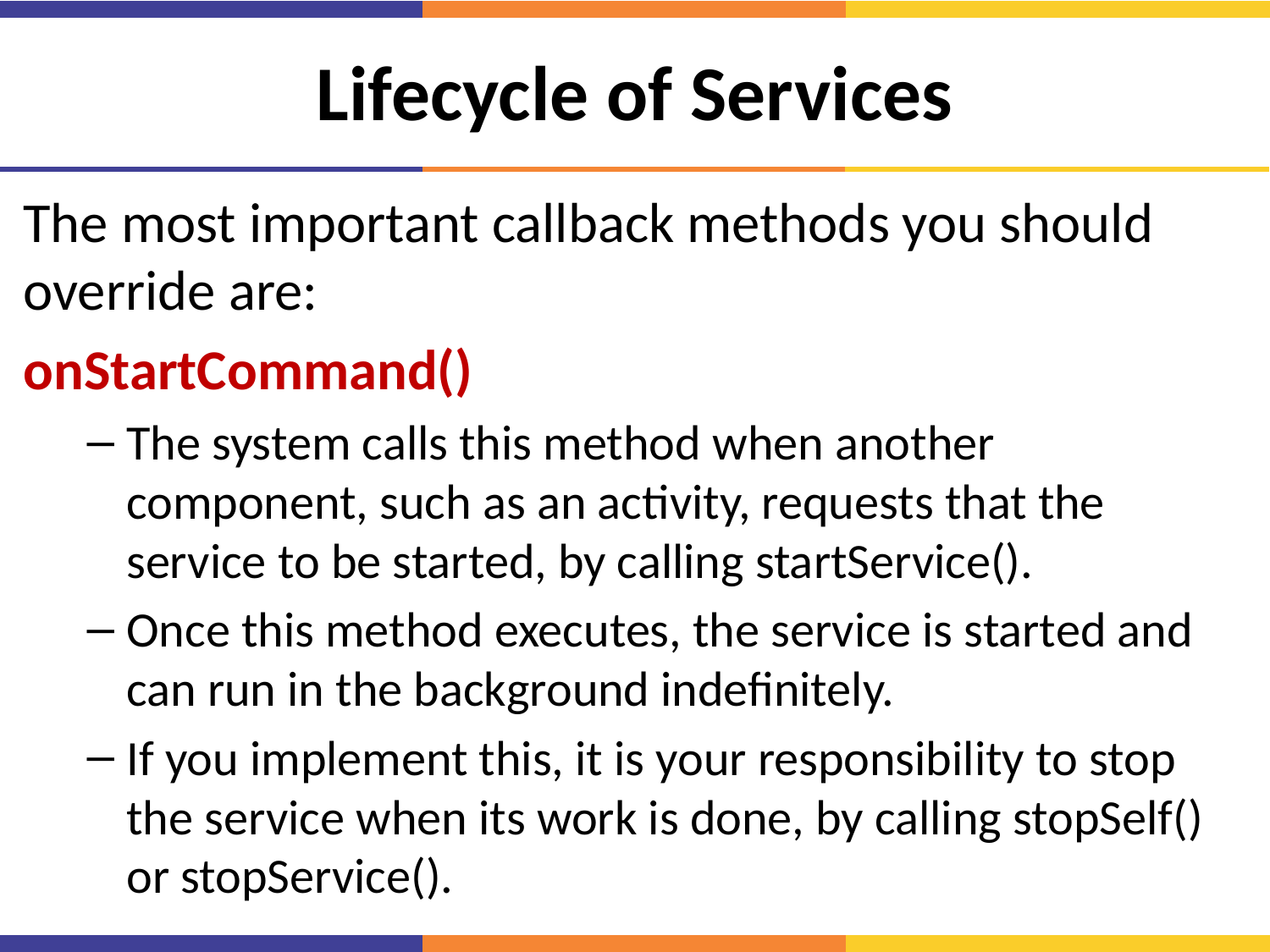

# Lifecycle of Services
The most important callback methods you should override are:
onStartCommand()
The system calls this method when another component, such as an activity, requests that the service to be started, by calling startService().
Once this method executes, the service is started and can run in the background indefinitely.
If you implement this, it is your responsibility to stop the service when its work is done, by calling stopSelf() or stopService().